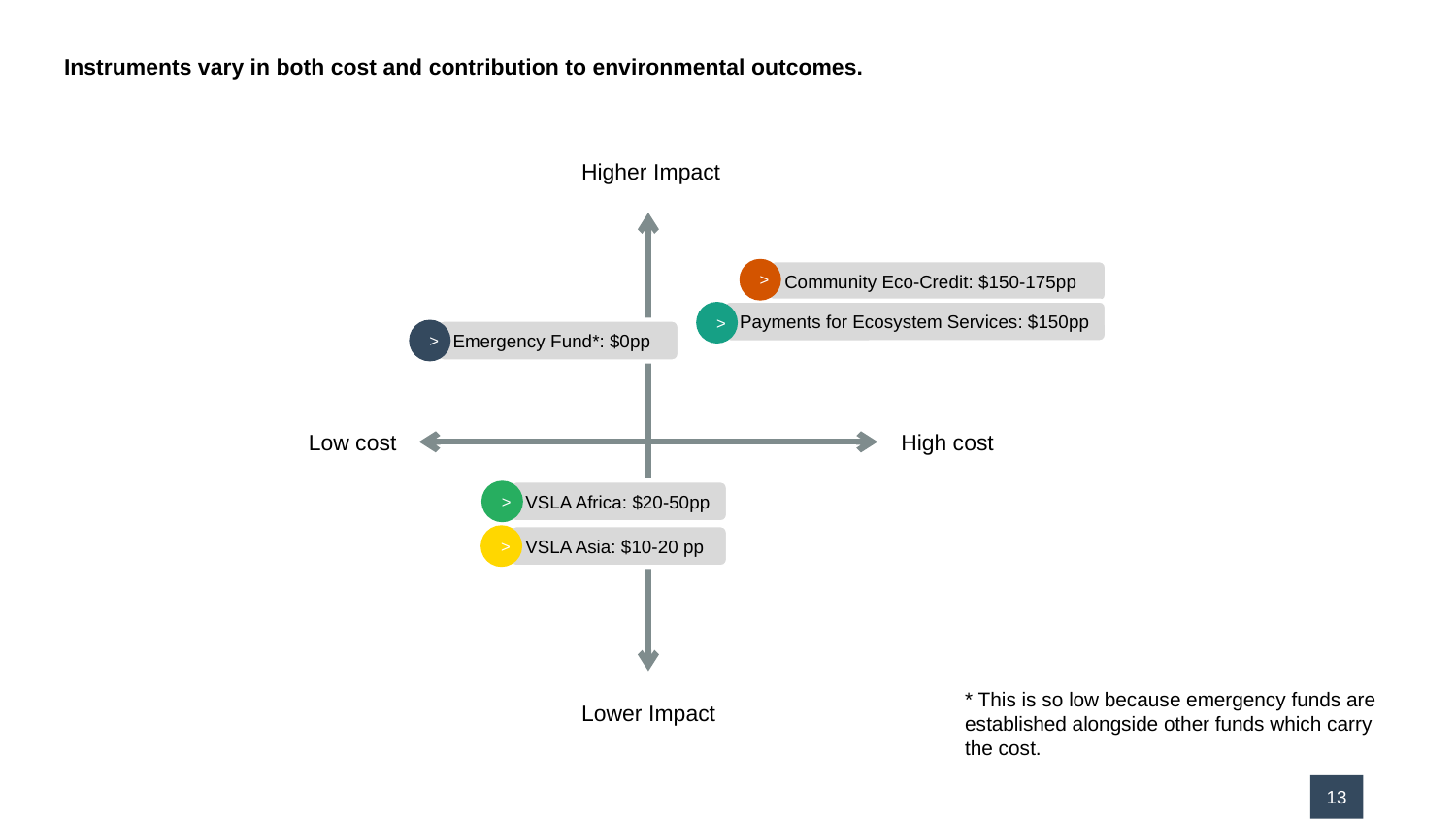

# Instruments vary in both cost and contribution to environmental outcomes.
Higher Impact
>
Community Eco-Credit: $150-175pp
Payments for Ecosystem Services: $150pp
>
>
Emergency Fund*: $0pp
Low cost
High cost
>
VSLA Africa: $20-50pp
>
VSLA Asia: $10-20 pp
* This is so low because emergency funds are established alongside other funds which carry the cost.
Lower Impact
13